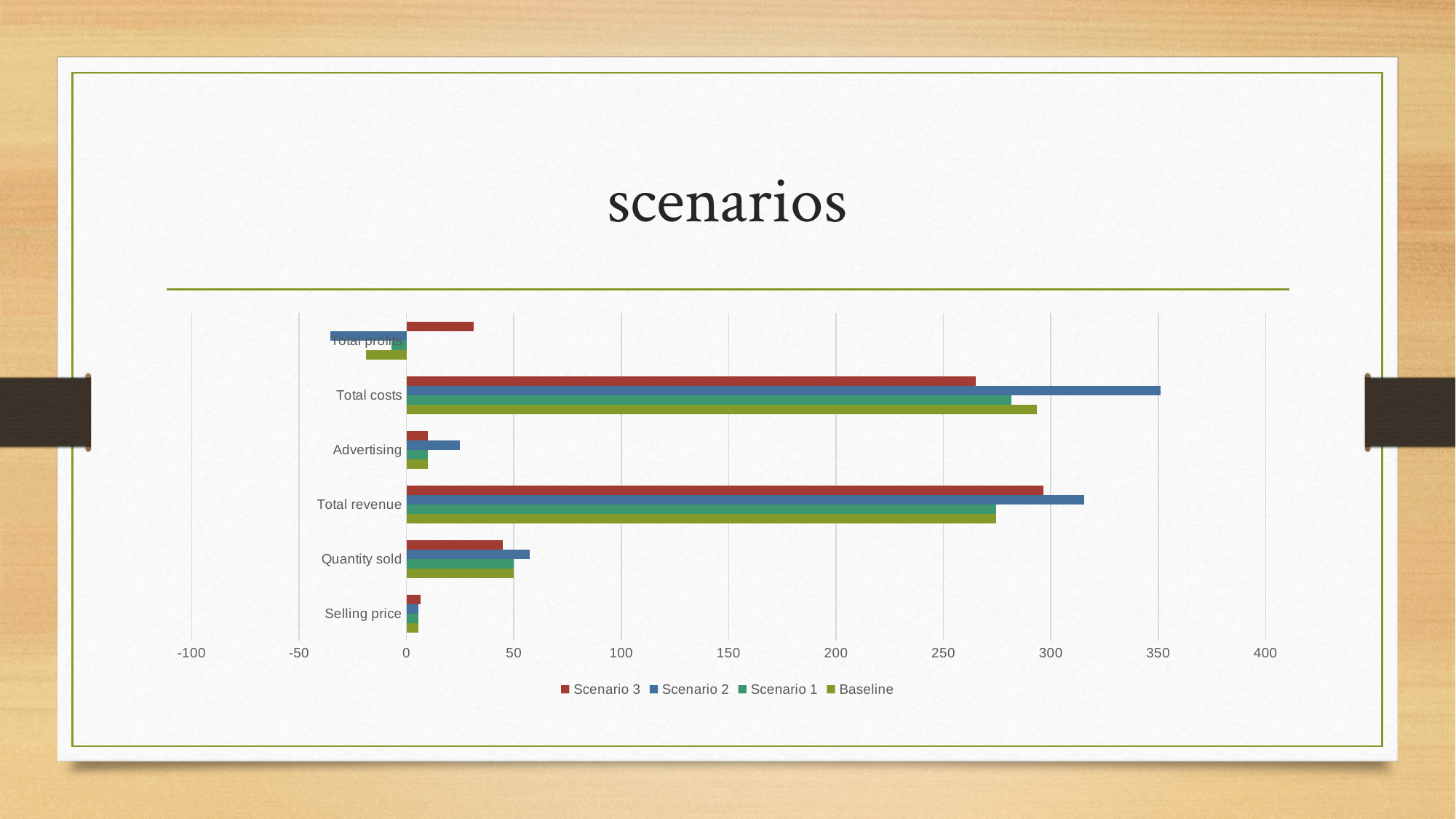

# scenarios

### Chart

| Category | Baseline | Scenario 1 | Scenario 2 | Scenario 3 |
|---|---|---|---|---|
| Selling price | 5.49 | 5.49 | 5.49 | 6.588 |
| Quantity sold | 50.0 | 50.0 | 57.49999999999999 | 45.0 |
| Total revenue | 274.5 | 274.5 | 315.67499999999995 | 296.46 |
| Advertising | 10.0 | 10.0 | 25.0 | 10.0 |
| Total costs | 293.5 | 281.5 | 351.025 | 265.15 |
| Total profits | -19.0 | -7.0 | -35.35000000000002 | 31.310000000000002 |